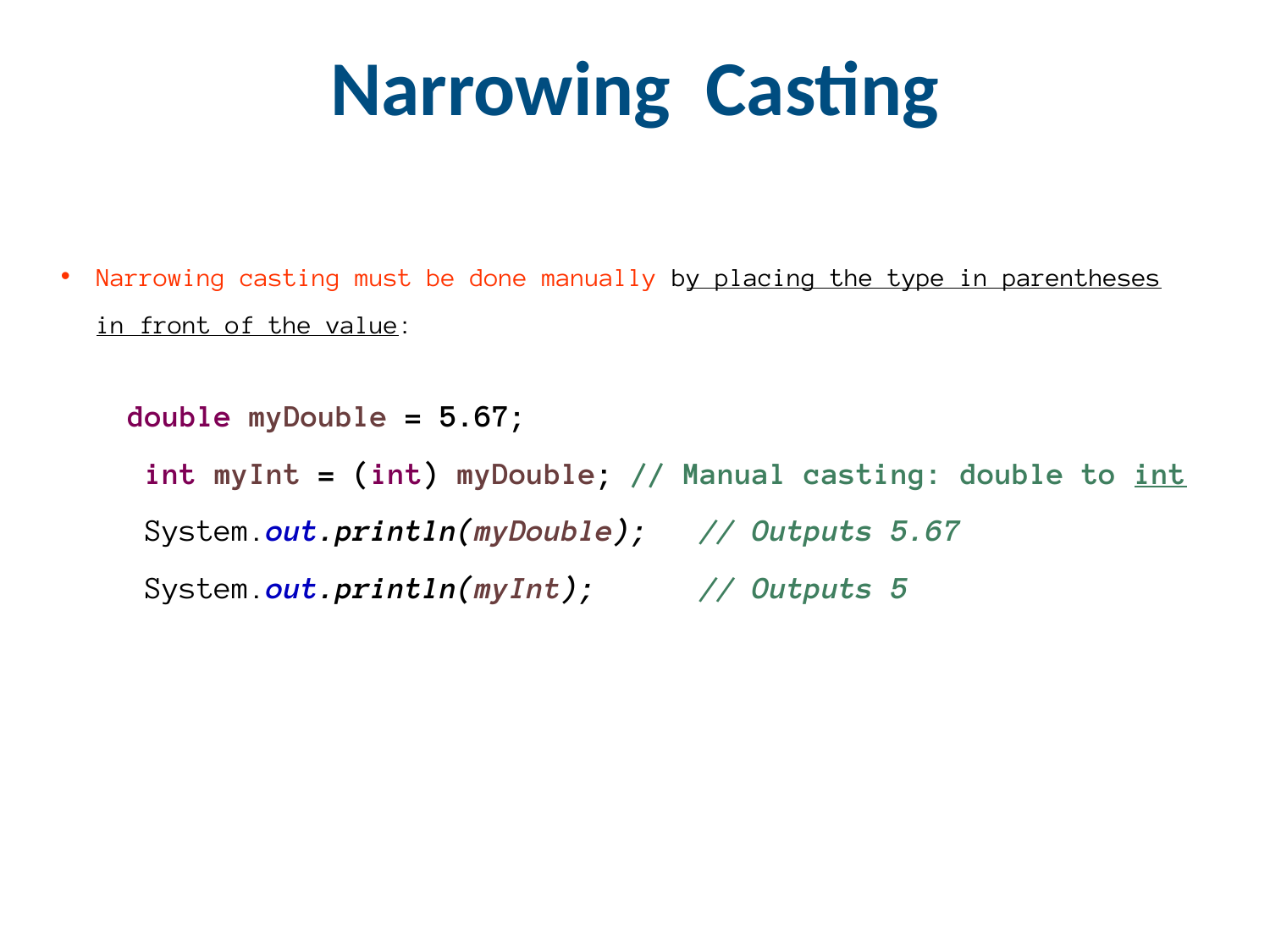

# Narrowing  Casting
Narrowing casting must be done manually by placing the type in parentheses in front of the value:
   double myDouble = 5.67;
    int myInt = (int) myDouble; // Manual casting: double to int
    System.out.println(myDouble);   // Outputs 5.67
    System.out.println(myInt);      // Outputs 5